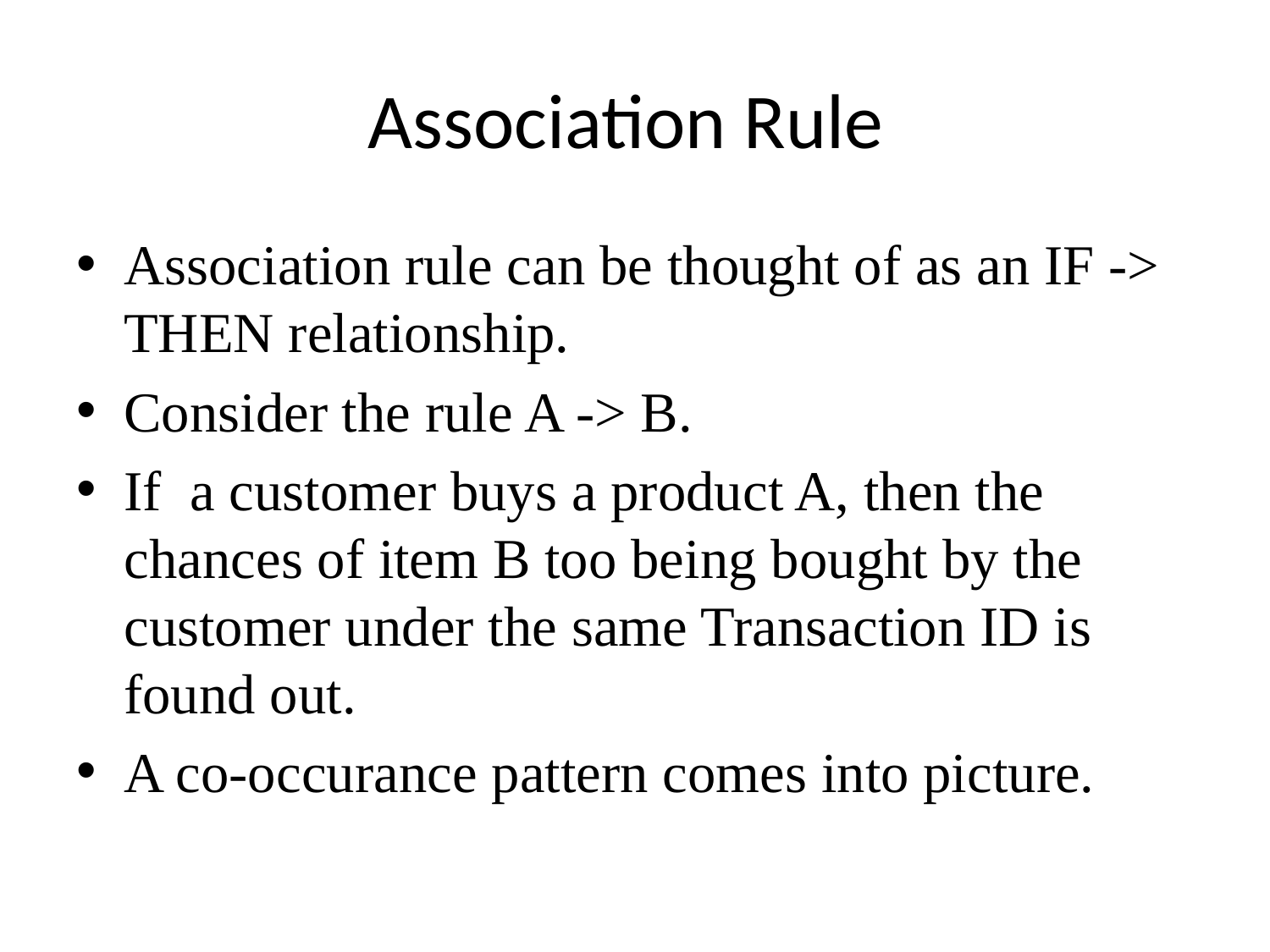

# Association Rule
Association rule can be thought of as an IF -> THEN relationship.
Consider the rule A -> B.
If  a customer buys a product A, then the chances of item B too being bought by the customer under the same Transaction ID is found out.
A co-occurance pattern comes into picture.